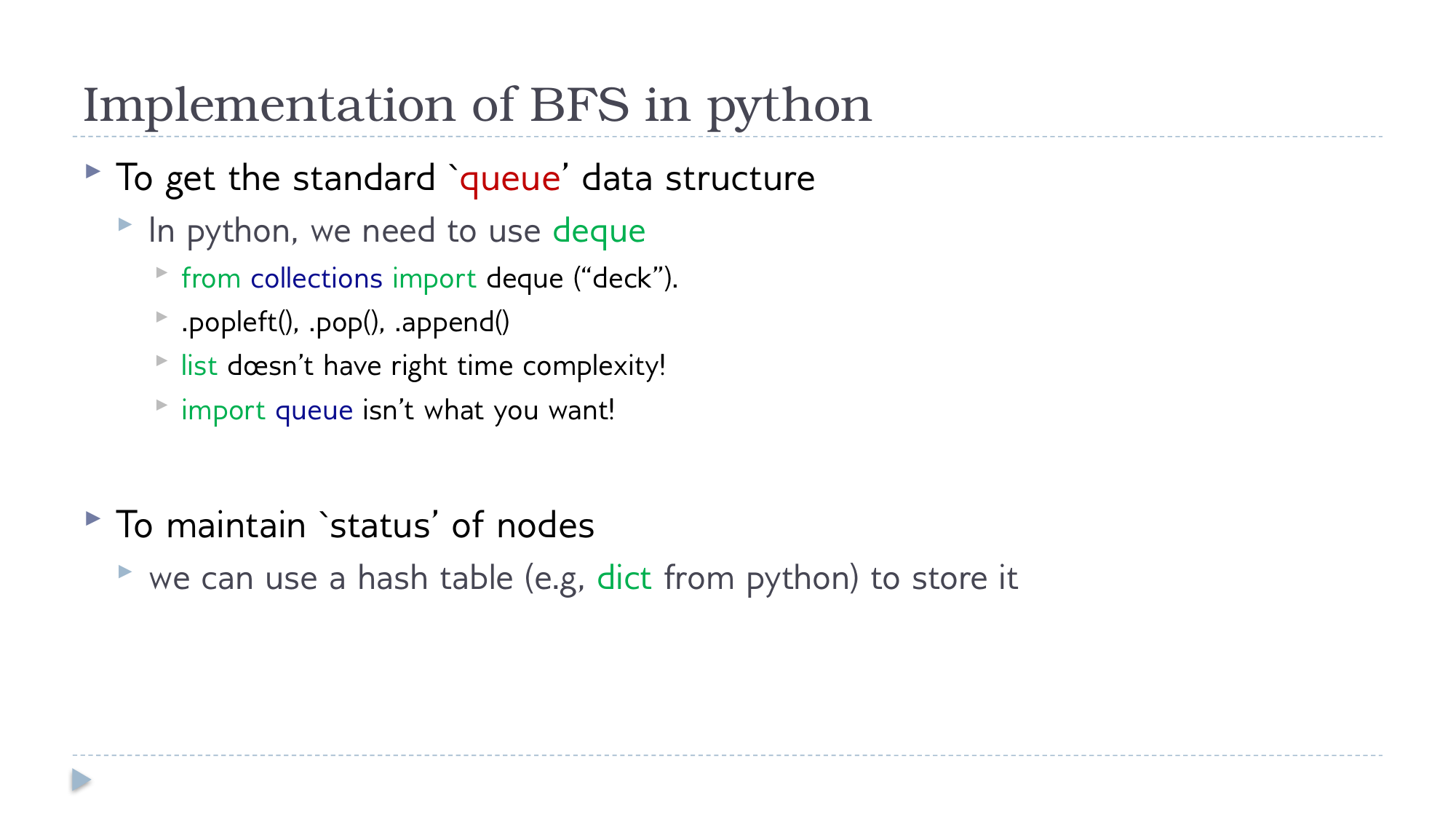

# Implementation of BFS in python
To get the standard `queue’ data structure
In python, we need to use deque
from collections import deque (“deck”).
.popleft(), .pop(), .append()
list doesn’t have right time complexity!
import queue isn’t what you want!

To maintain `status’ of nodes
we can use a hash table (e.g, dict from python) to store it